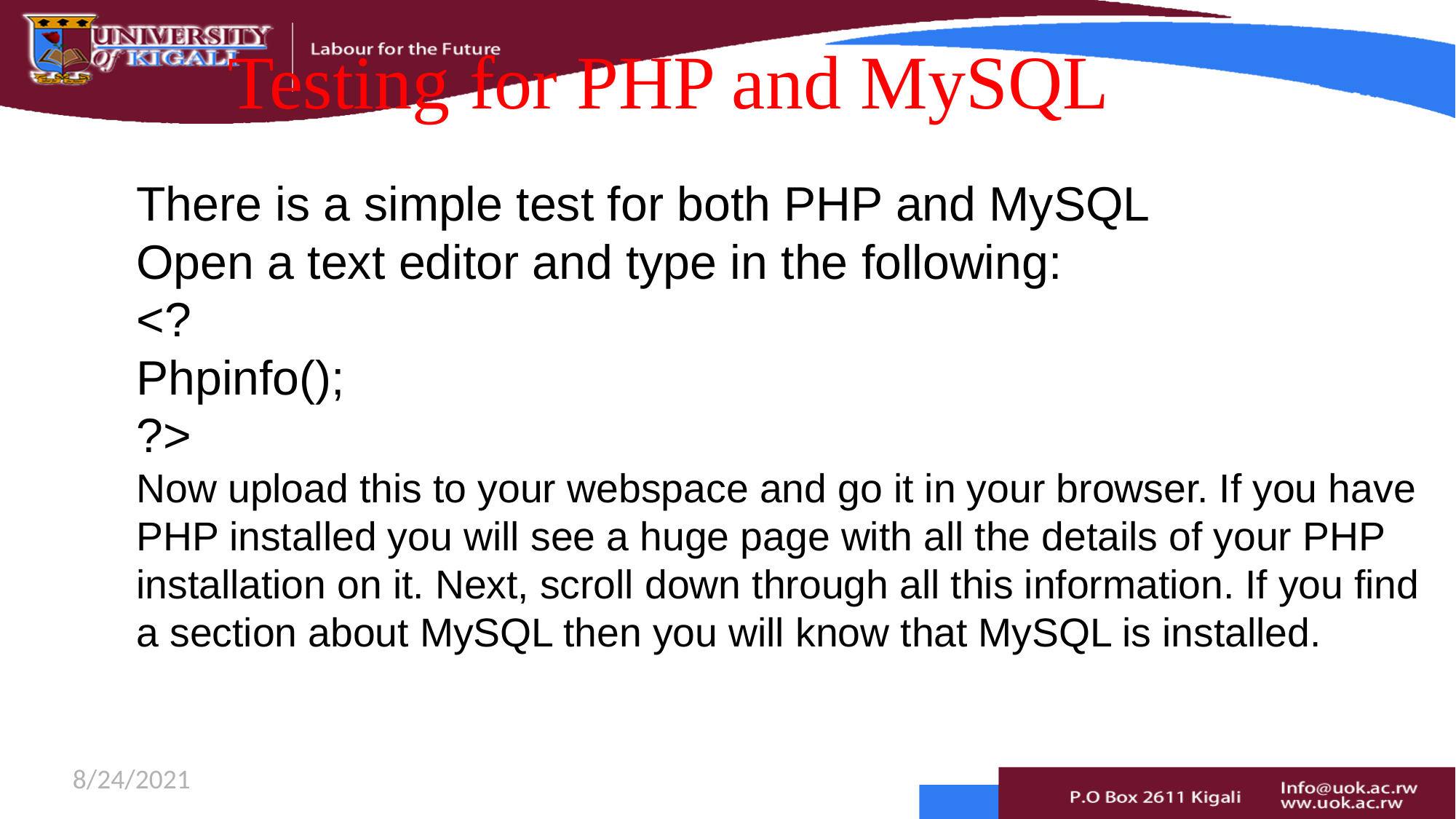

Testing for PHP and MySQL
There is a simple test for both PHP and MySQL
Open a text editor and type in the following:
<?
Phpinfo();
?>
Now upload this to your webspace and go it in your browser. If you have PHP installed you will see a huge page with all the details of your PHP installation on it. Next, scroll down through all this information. If you find a section about MySQL then you will know that MySQL is installed.
# Testing for PHP and MySQL
8/24/2021